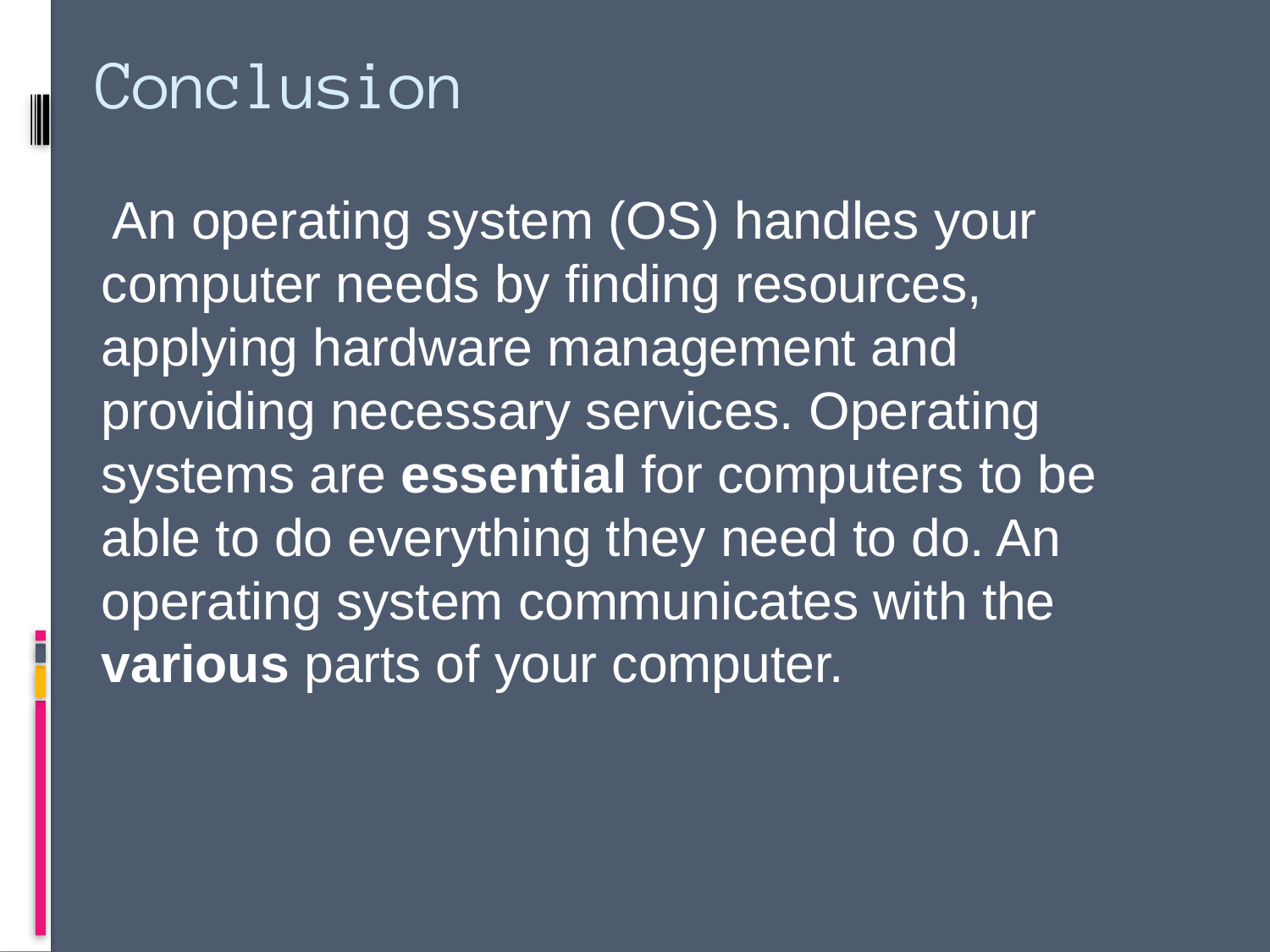

# Conclusion
    An operating system (OS) handles your computer needs by finding resources, applying hardware management and providing necessary services. Operating systems are essential for computers to be able to do everything they need to do. An operating system communicates with the various parts of your computer.